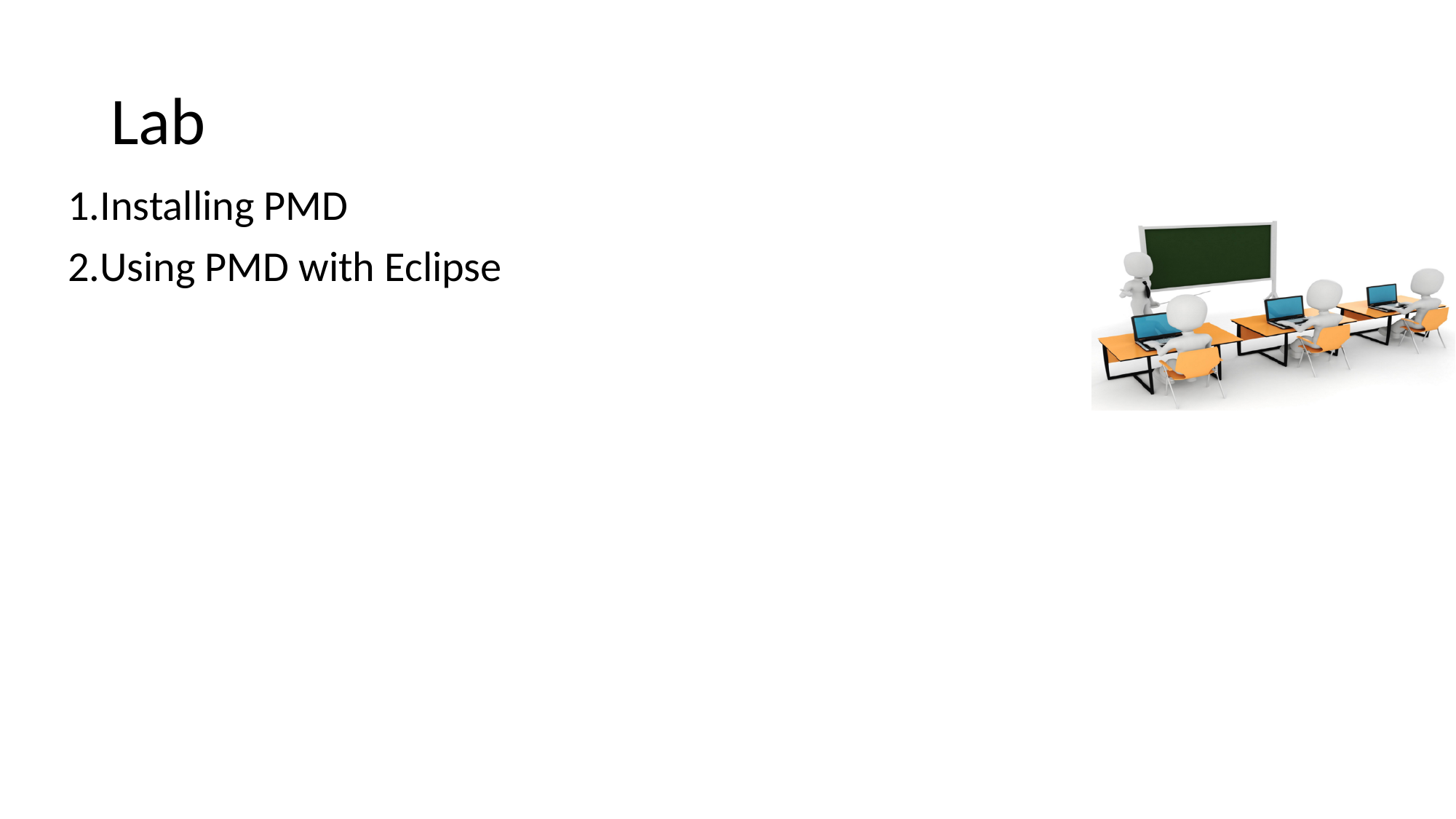

# Lab
 1.Installing PMD
 2.Using PMD with Eclipse